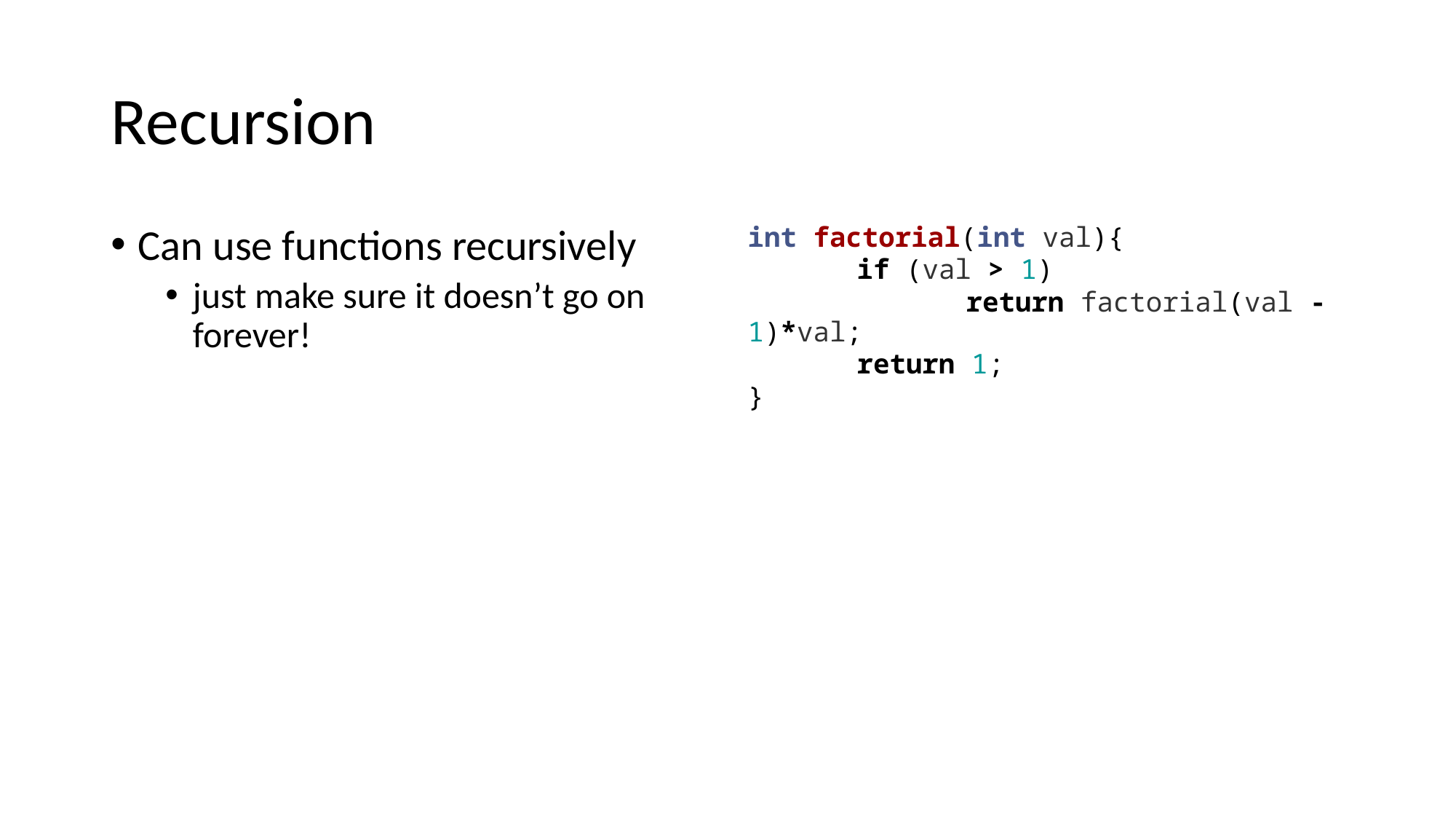

# Recursion
Can use functions recursively
just make sure it doesn’t go on forever!
int factorial(int val){
	if (val > 1)
		return factorial(val - 1)*val;
	return 1;
}